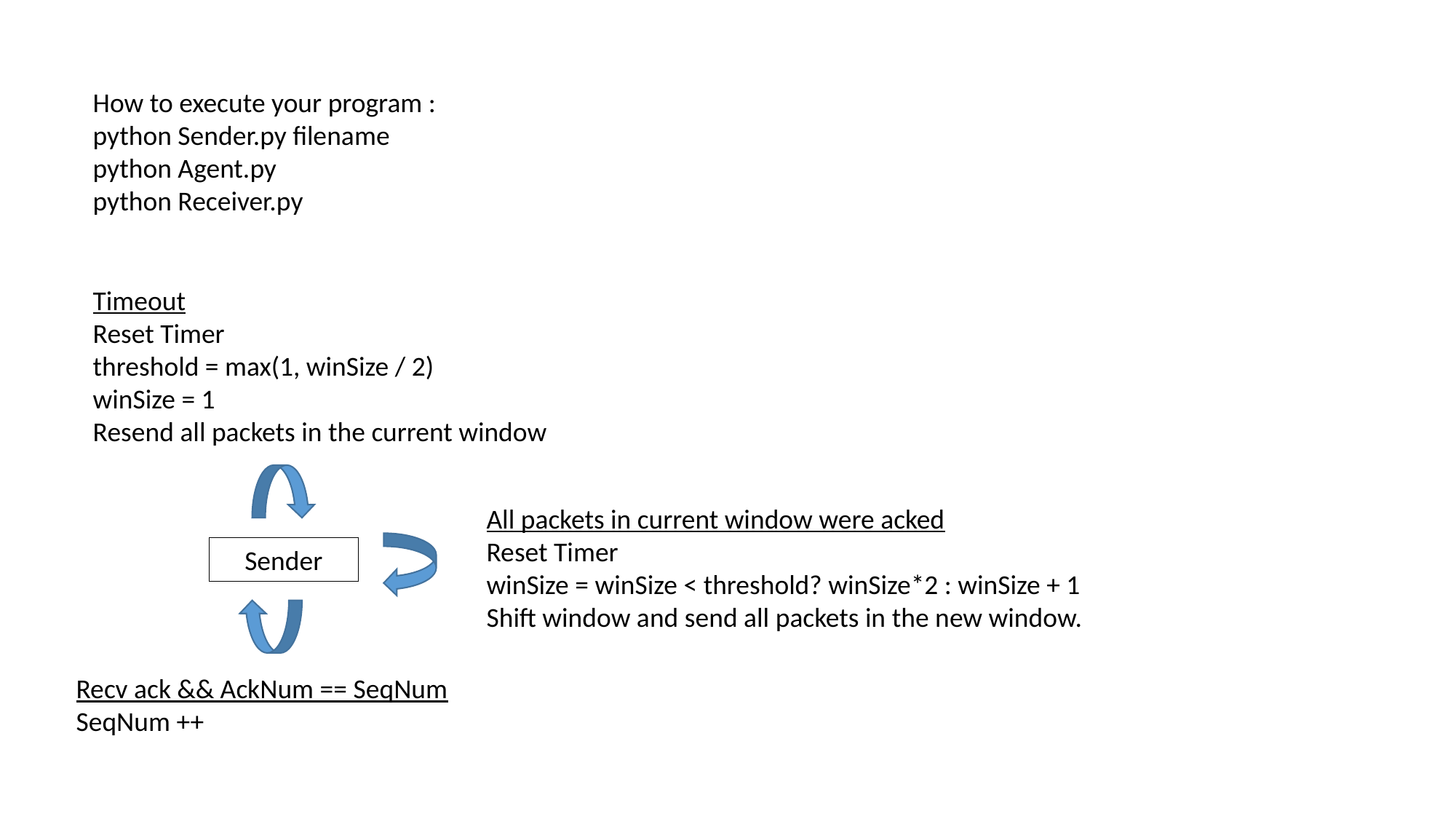

How to execute your program :
python Sender.py filename
python Agent.py
python Receiver.py
Timeout
Reset Timer
threshold = max(1, winSize / 2)
winSize = 1
Resend all packets in the current window

All packets in current window were acked
Reset Timer
winSize = winSize < threshold? winSize*2 : winSize + 1
Shift window and send all packets in the new window.

Sender

Recv ack && AckNum == SeqNum
SeqNum ++